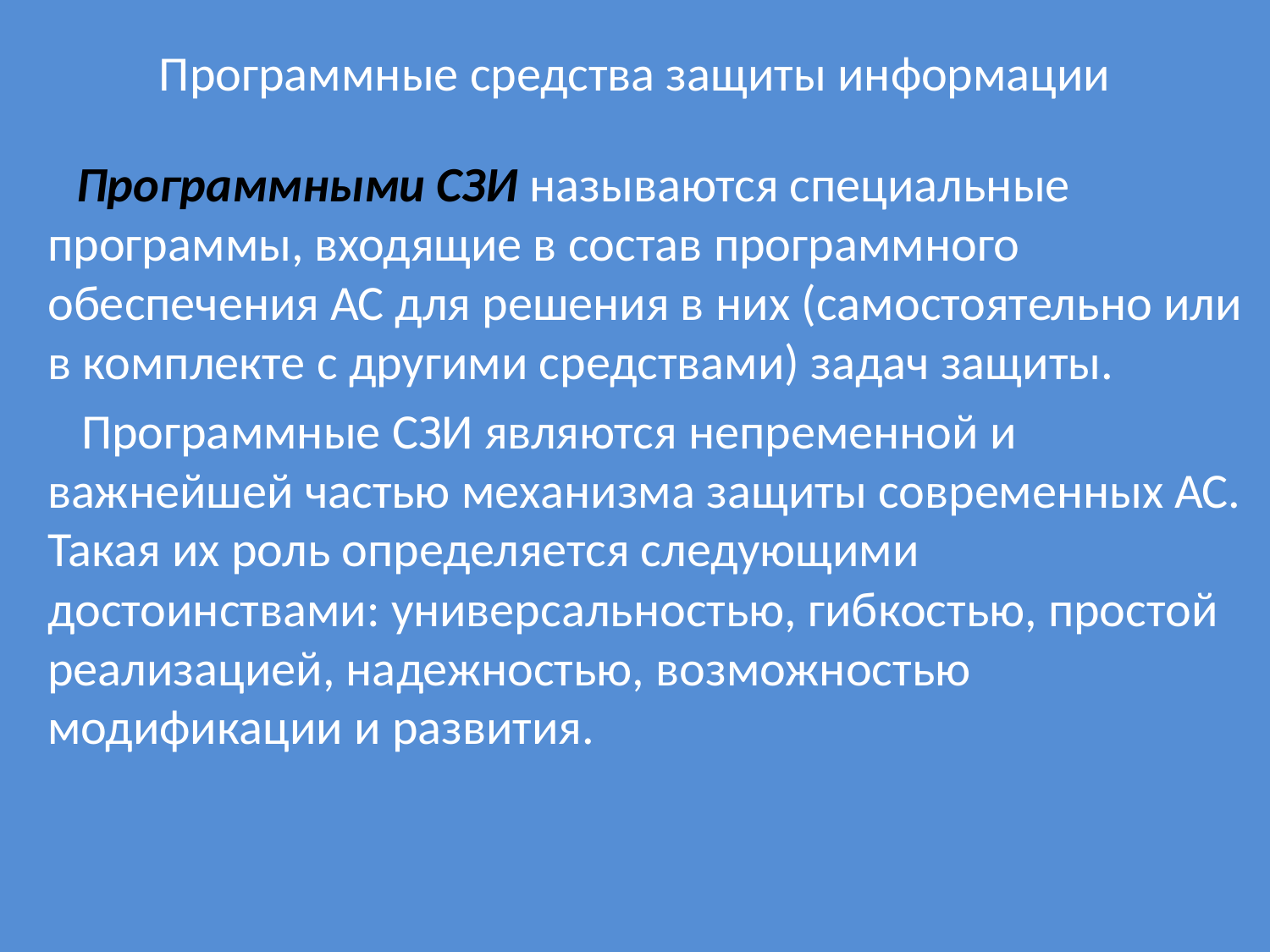

# Программные средства защиты информации
   Программными СЗИ называются специальные программы, входящие в состав программного обеспечения АС для решения в них (самостоятельно или в комплекте с другими средствами) задач защиты.
   Программные СЗИ являются непременной и важнейшей частью механизма защиты современных АС. Такая их роль определяется следующими достоинствами: универсальностью, гибкостью, простой реализацией, надежностью, возможностью модификации и развития.